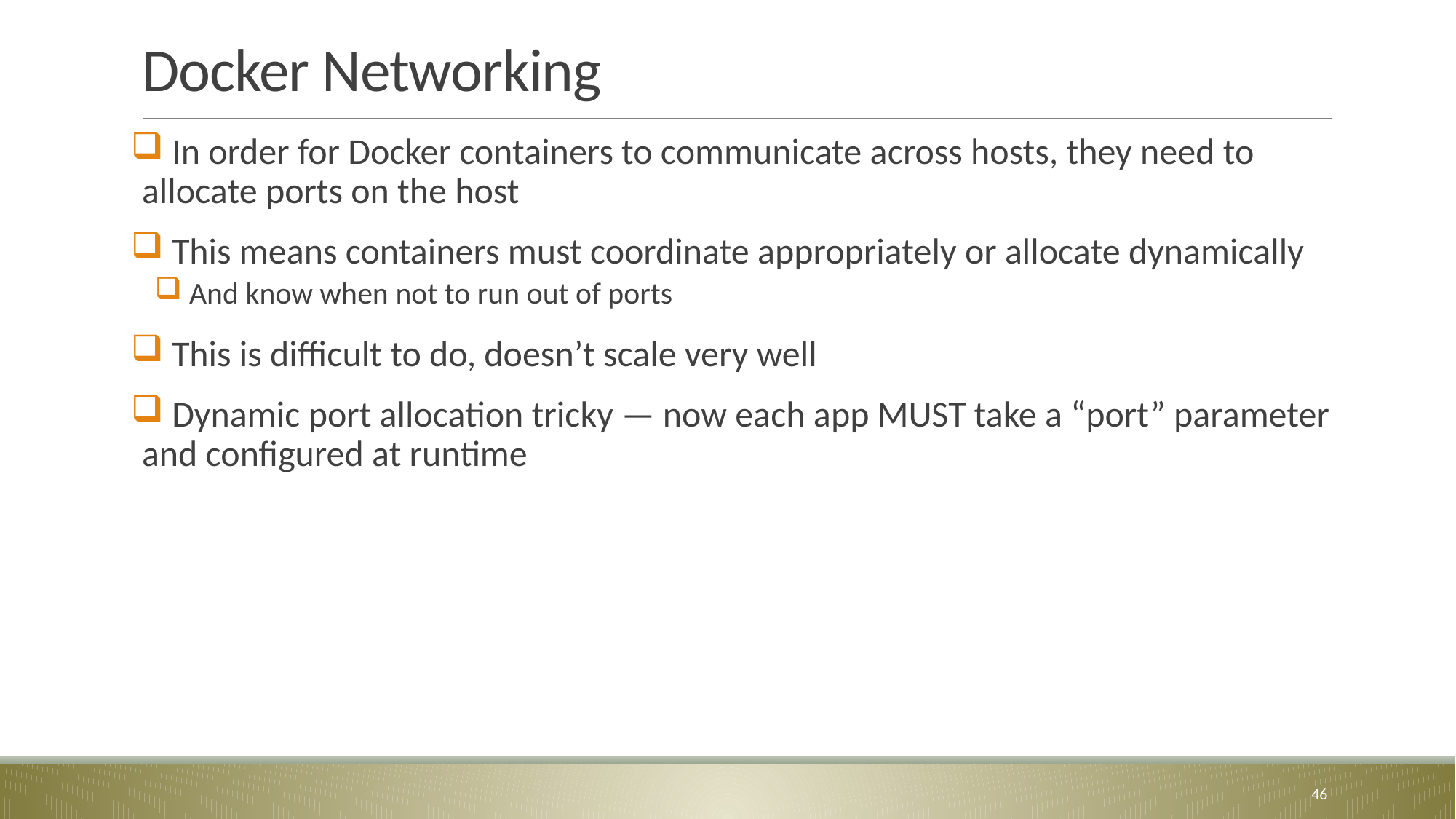

# Docker Networking
 In order for Docker containers to communicate across hosts, they need to allocate ports on the host
 This means containers must coordinate appropriately or allocate dynamically
 And know when not to run out of ports
 This is difficult to do, doesn’t scale very well
 Dynamic port allocation tricky — now each app MUST take a “port” parameter and configured at runtime

46